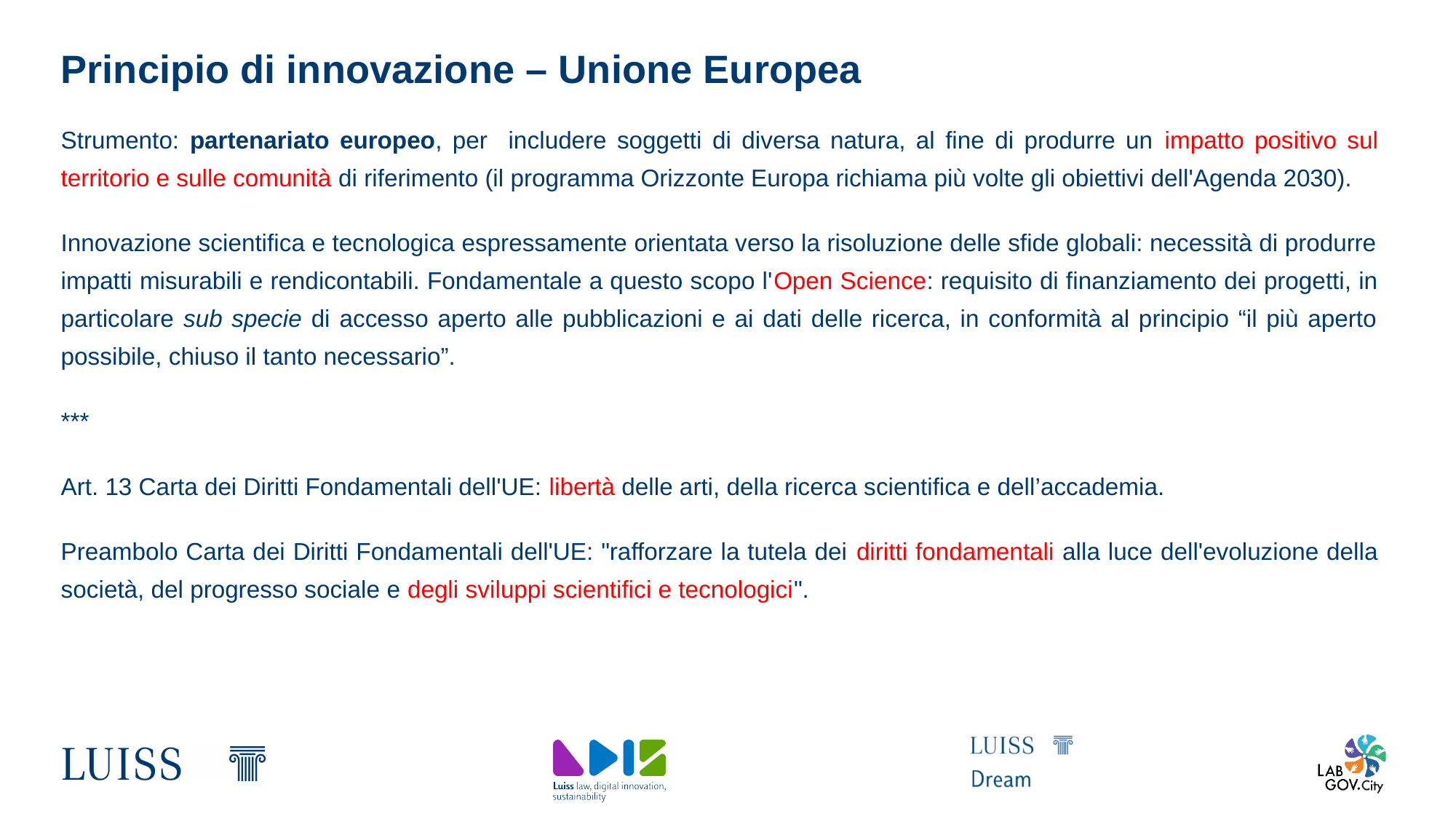

# Principio di innovazione – Unione Europea
Strumento: partenariato europeo, per  includere soggetti di diversa natura, al fine di produrre un impatto positivo sul territorio e sulle comunità di riferimento (il programma Orizzonte Europa richiama più volte gli obiettivi dell'Agenda 2030).
Innovazione scientifica e tecnologica espressamente orientata verso la risoluzione delle sfide globali: necessità di produrre impatti misurabili e rendicontabili. Fondamentale a questo scopo l'Open Science: requisito di finanziamento dei progetti, in particolare sub specie di accesso aperto alle pubblicazioni e ai dati delle ricerca, in conformità al principio “il più aperto possibile, chiuso il tanto necessario”.
***
Art. 13 Carta dei Diritti Fondamentali dell'UE: libertà delle arti, della ricerca scientifica e dell’accademia.
Preambolo Carta dei Diritti Fondamentali dell'UE: "rafforzare la tutela dei diritti fondamentali alla luce dell'evoluzione della società, del progresso sociale e degli sviluppi scientifici e tecnologici".